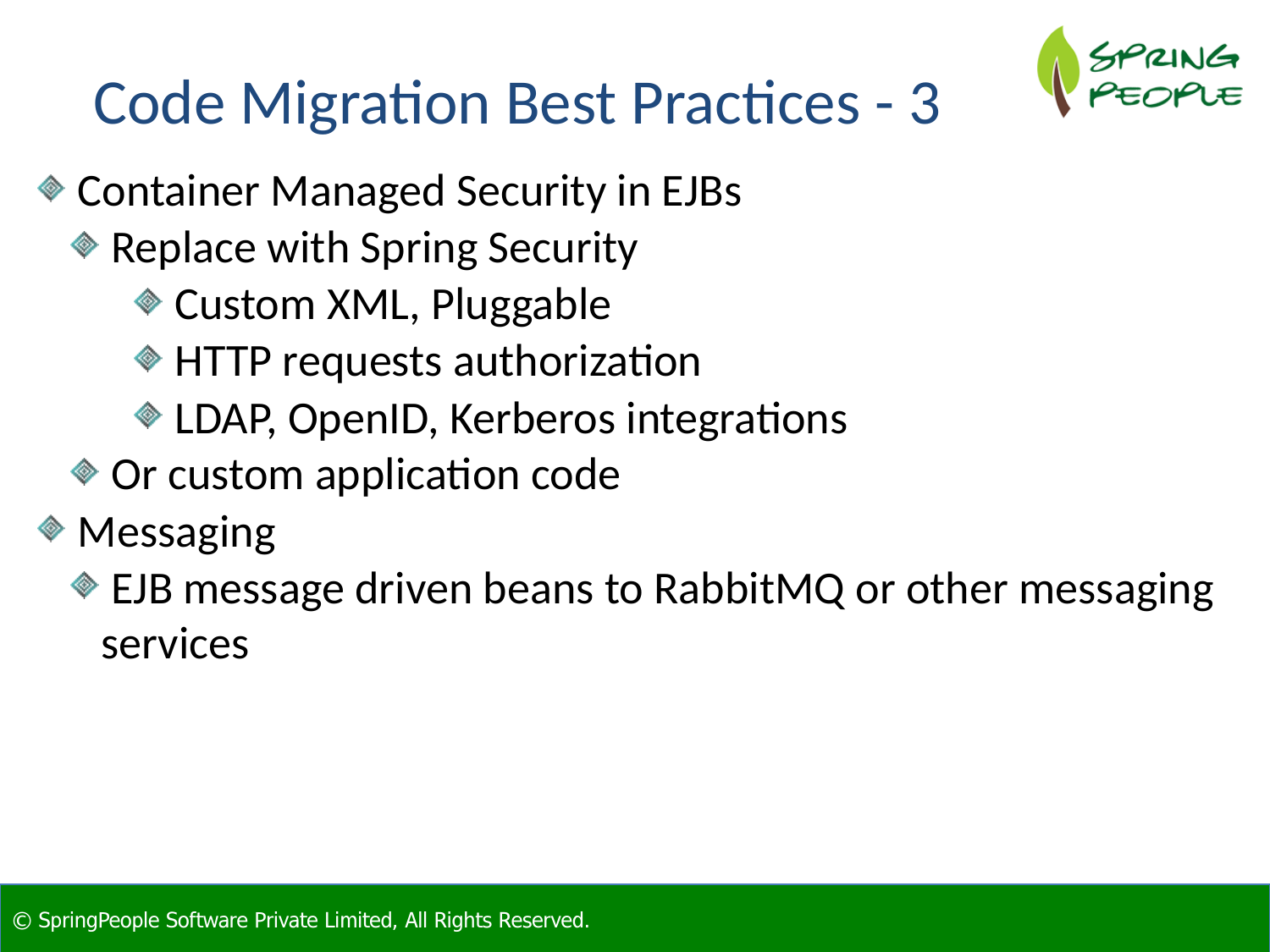

Code Migration Best Practices - 3
 Container Managed Security in EJBs
 Replace with Spring Security
 Custom XML, Pluggable
 HTTP requests authorization
 LDAP, OpenID, Kerberos integrations
 Or custom application code
 Messaging
 EJB message driven beans to RabbitMQ or other messaging services